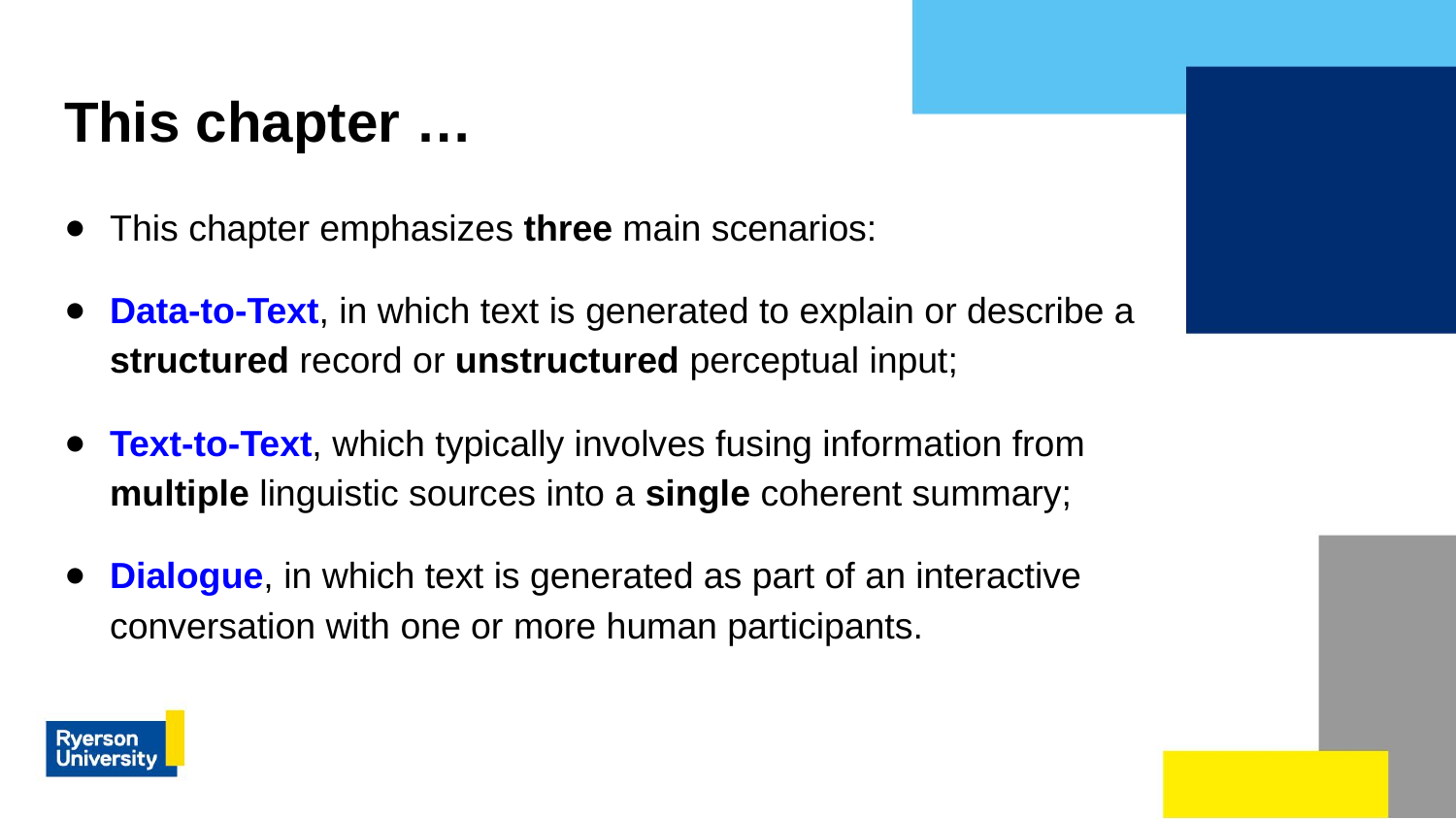

# This chapter …
This chapter emphasizes three main scenarios:
Data-to-Text, in which text is generated to explain or describe a structured record or unstructured perceptual input;
Text-to-Text, which typically involves fusing information from multiple linguistic sources into a single coherent summary;
Dialogue, in which text is generated as part of an interactive conversation with one or more human participants.